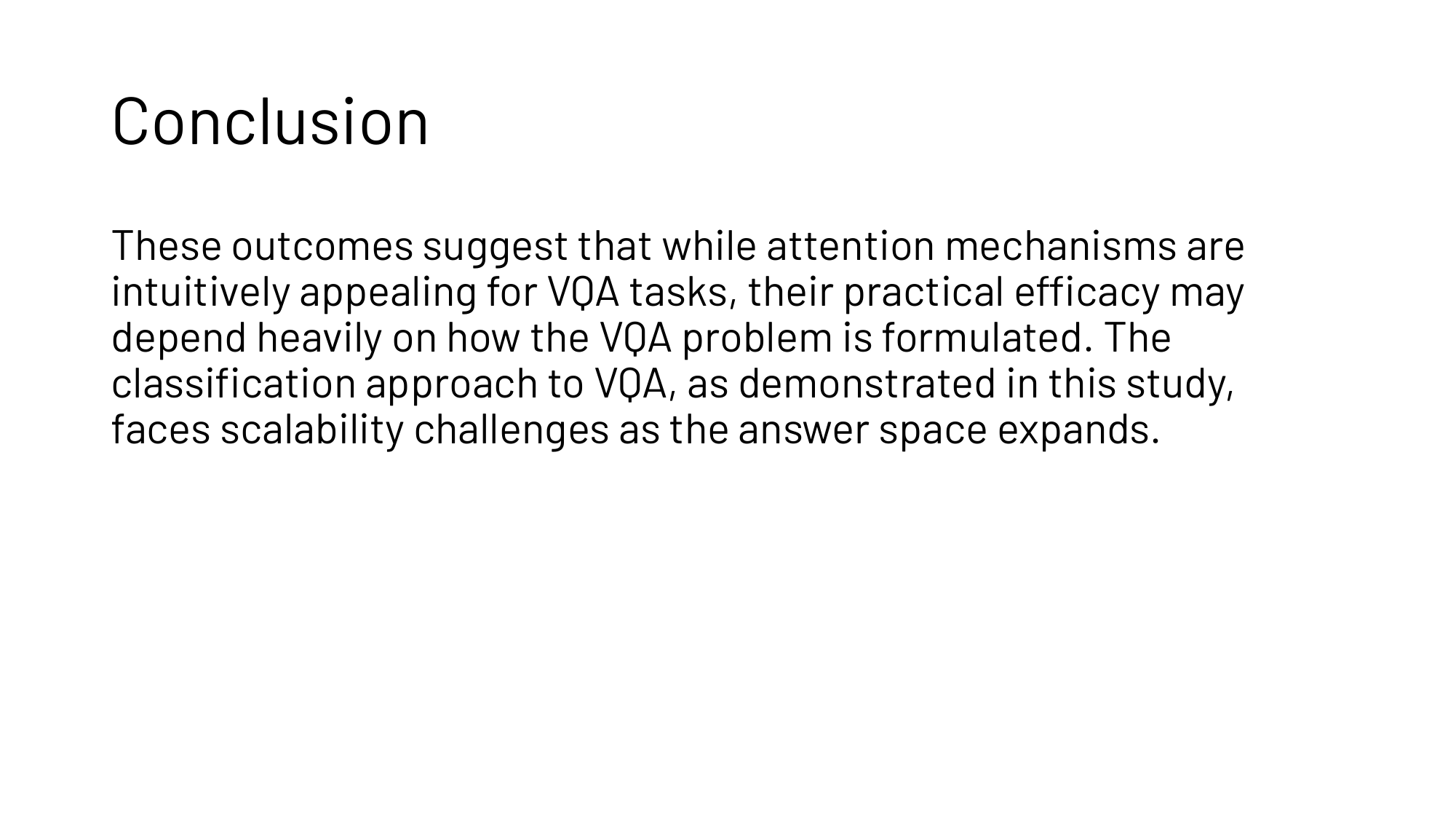

# Conclusion
These outcomes suggest that while attention mechanisms are intuitively appealing for VQA tasks, their practical efficacy may depend heavily on how the VQA problem is formulated. The classification approach to VQA, as demonstrated in this study, faces scalability challenges as the answer space expands.